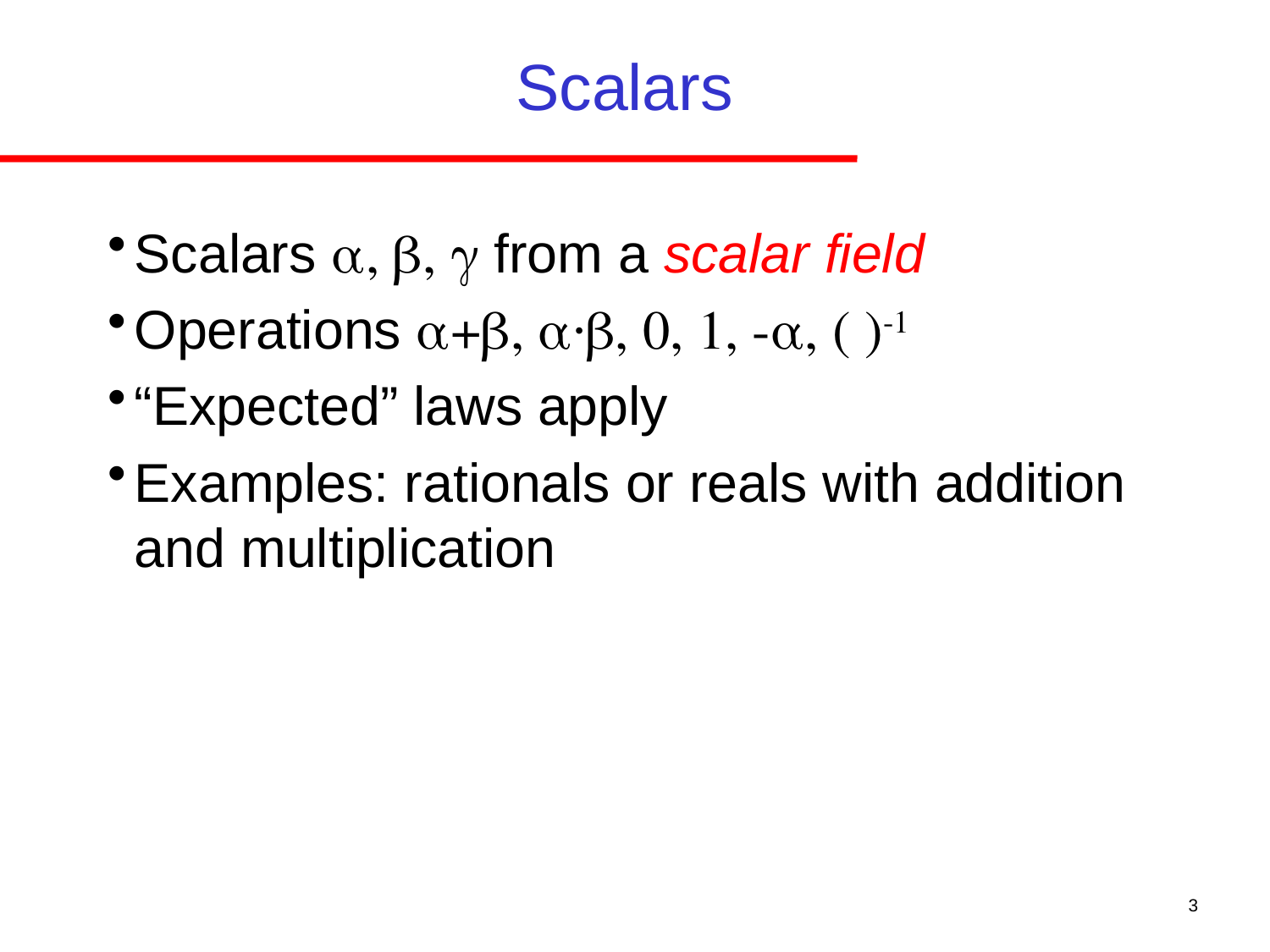

# Scalars
Scalars α, β, γ from a scalar field
Operations α+β, α∙β, 0, 1, -α, ( )-1
“Expected” laws apply
Examples: rationals or reals with addition and multiplication
3